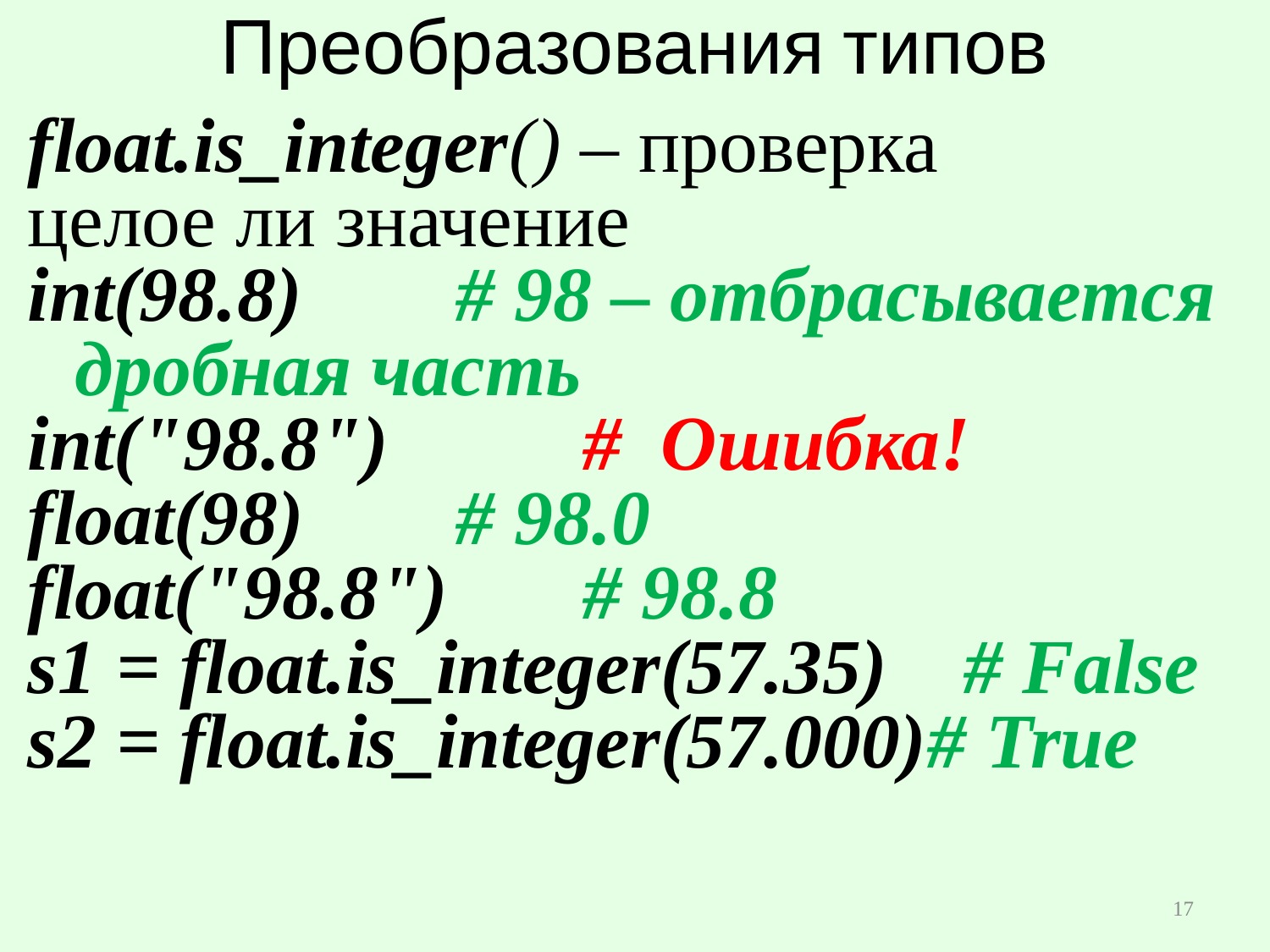

# Преобразования типов
float.is_integer() – проверка
целое ли значение
int(98.8) 		# 98 – отбрасывается дробная часть
int("98.8") 		#  Ошибка!
float(98) 		# 98.0
float("98.8") 	# 98.8
s1 = float.is_integer(57.35) 	# False
s2 = float.is_integer(57.000)# True
17